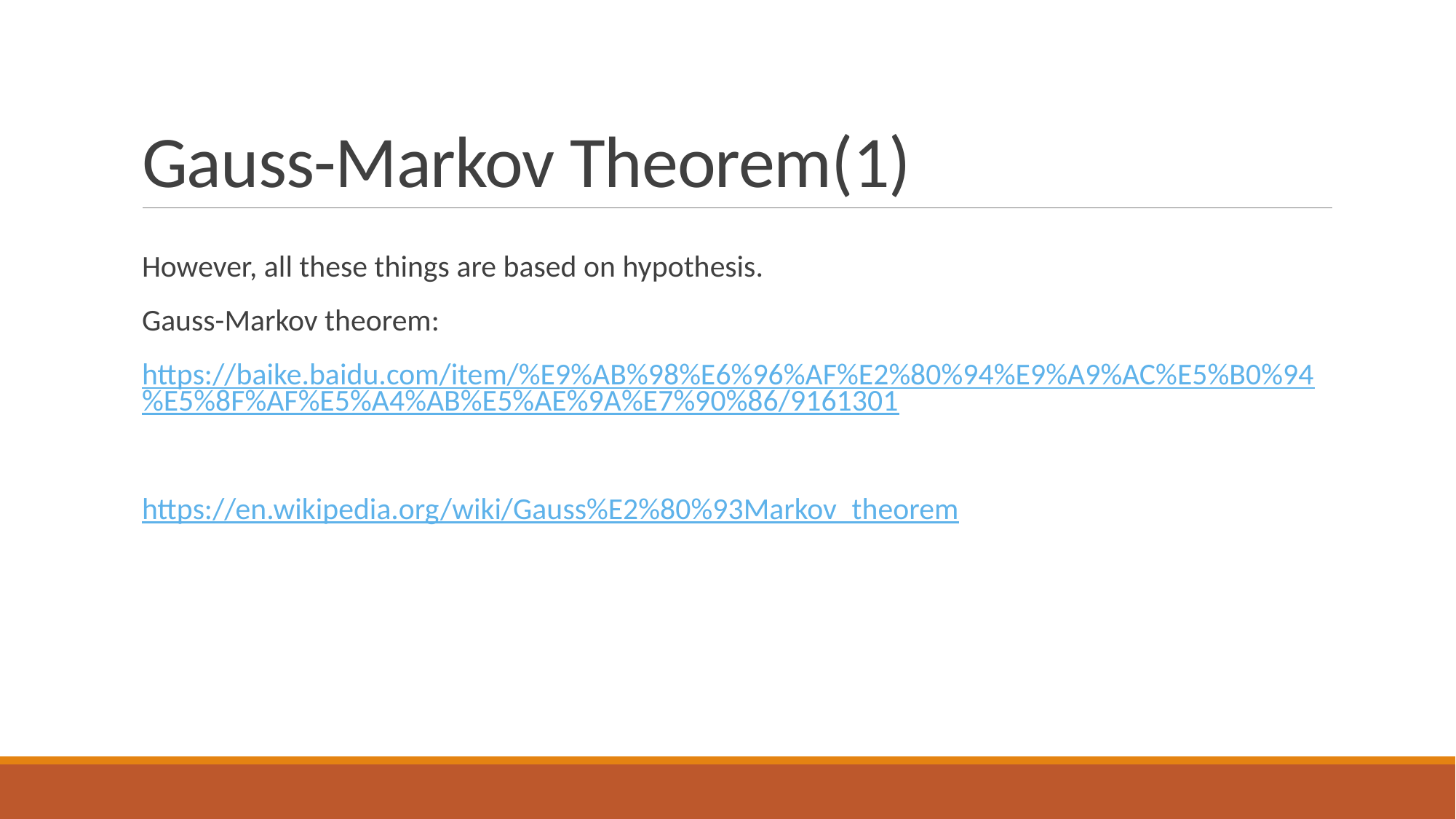

# Gauss-Markov Theorem(1)
However, all these things are based on hypothesis.
Gauss-Markov theorem:
https://baike.baidu.com/item/%E9%AB%98%E6%96%AF%E2%80%94%E9%A9%AC%E5%B0%94%E5%8F%AF%E5%A4%AB%E5%AE%9A%E7%90%86/9161301

https://en.wikipedia.org/wiki/Gauss%E2%80%93Markov_theorem